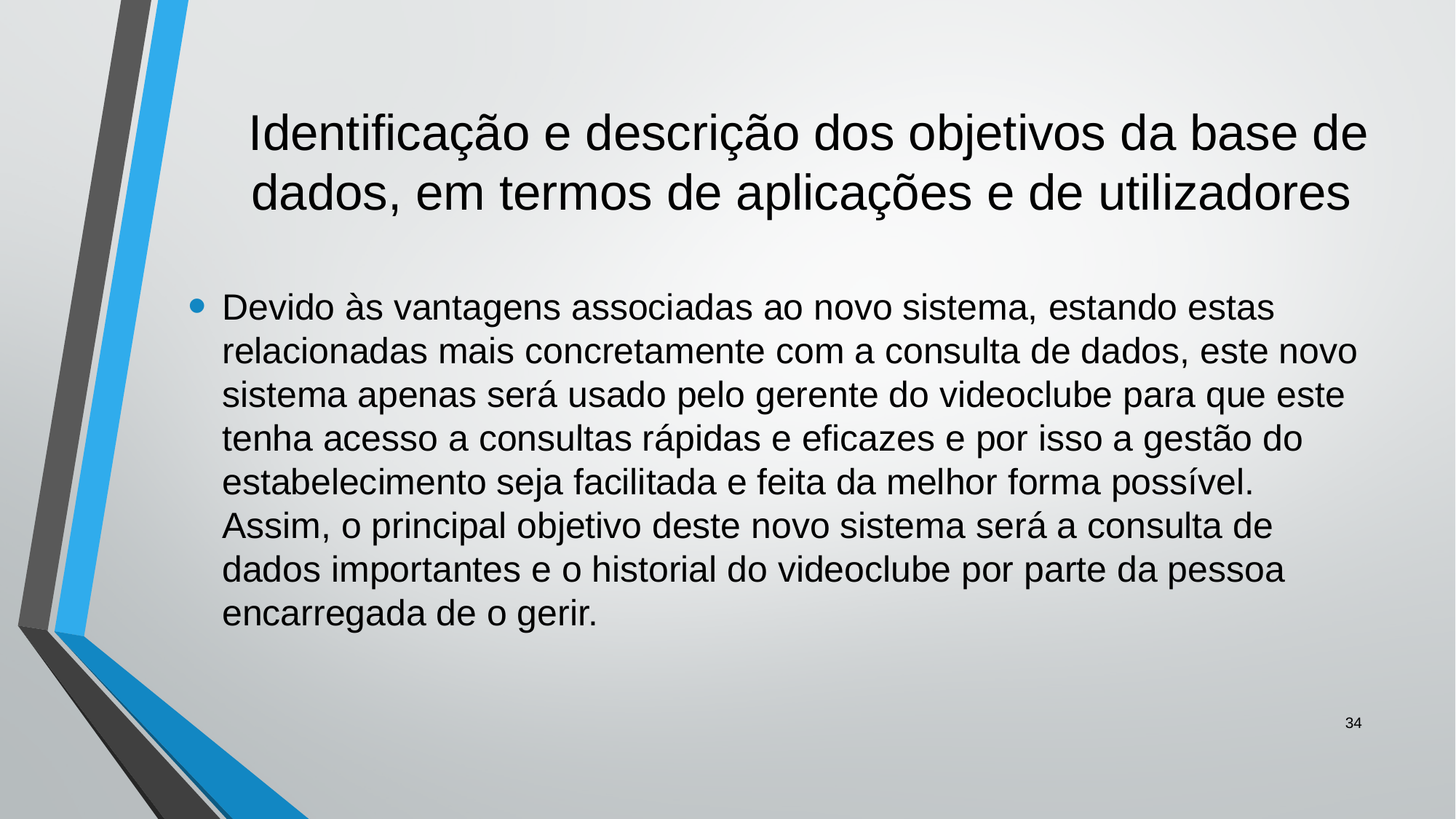

# Identificação e descrição dos objetivos da base de dados, em termos de aplicações e de utilizadores
Devido às vantagens associadas ao novo sistema, estando estas relacionadas mais concretamente com a consulta de dados, este novo sistema apenas será usado pelo gerente do videoclube para que este tenha acesso a consultas rápidas e eficazes e por isso a gestão do estabelecimento seja facilitada e feita da melhor forma possível. Assim, o principal objetivo deste novo sistema será a consulta de dados importantes e o historial do videoclube por parte da pessoa encarregada de o gerir.

34